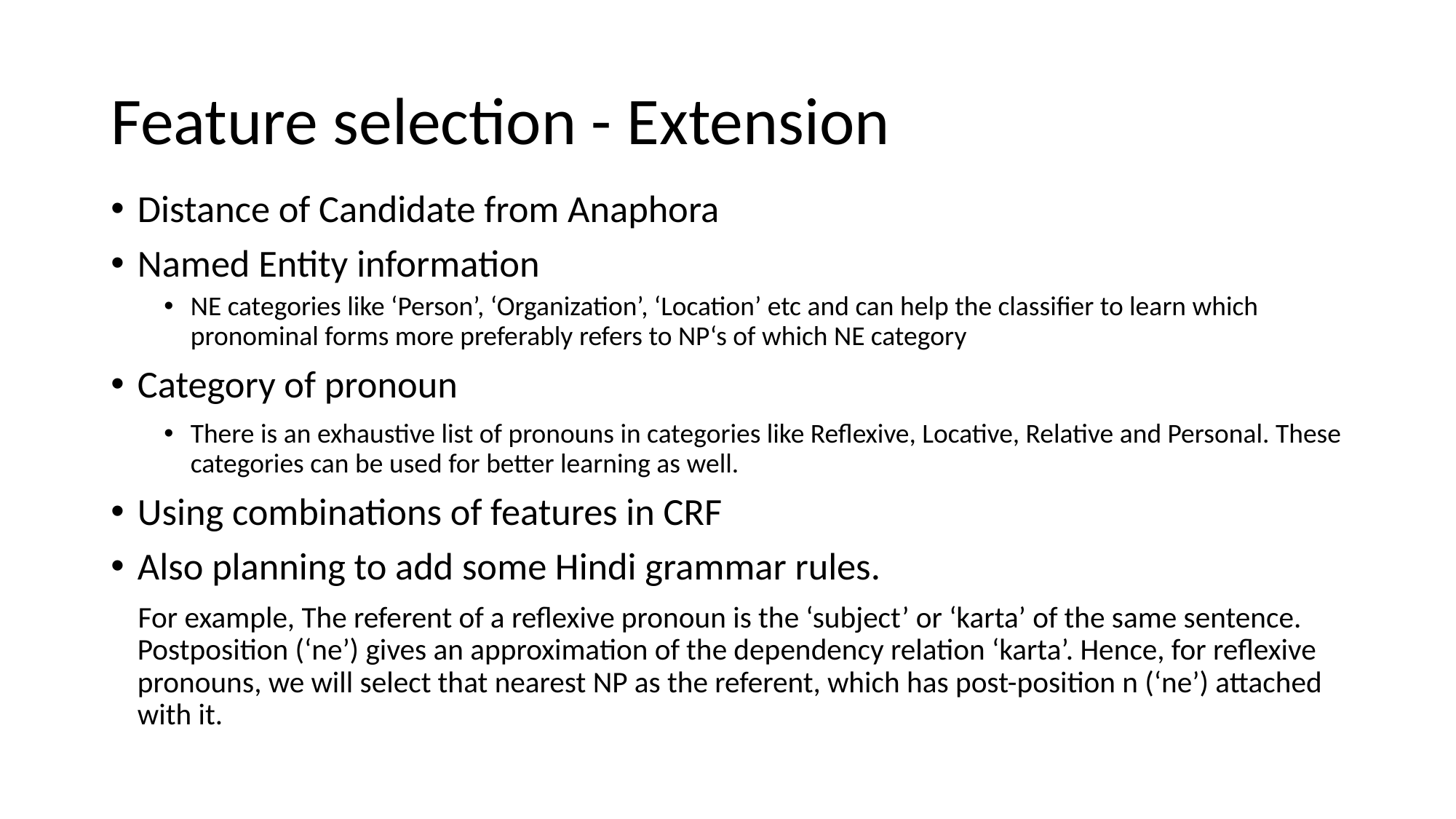

# Feature selection - Extension
Distance of Candidate from Anaphora
Named Entity information
NE categories like ‘Person’, ‘Organization’, ‘Location’ etc and can help the classifier to learn which pronominal forms more preferably refers to NP‘s of which NE category
Category of pronoun
There is an exhaustive list of pronouns in categories like Reflexive, Locative, Relative and Personal. These categories can be used for better learning as well.
Using combinations of features in CRF
Also planning to add some Hindi grammar rules.
    For example, The referent of a reflexive pronoun is the ‘subject’ or ‘karta’ of the same sentence. Postposition (‘ne’) gives an approximation of the dependency relation ‘karta’. Hence, for reflexive pronouns, we will select that nearest NP as the referent, which has post-position n (‘ne’) attached with it.